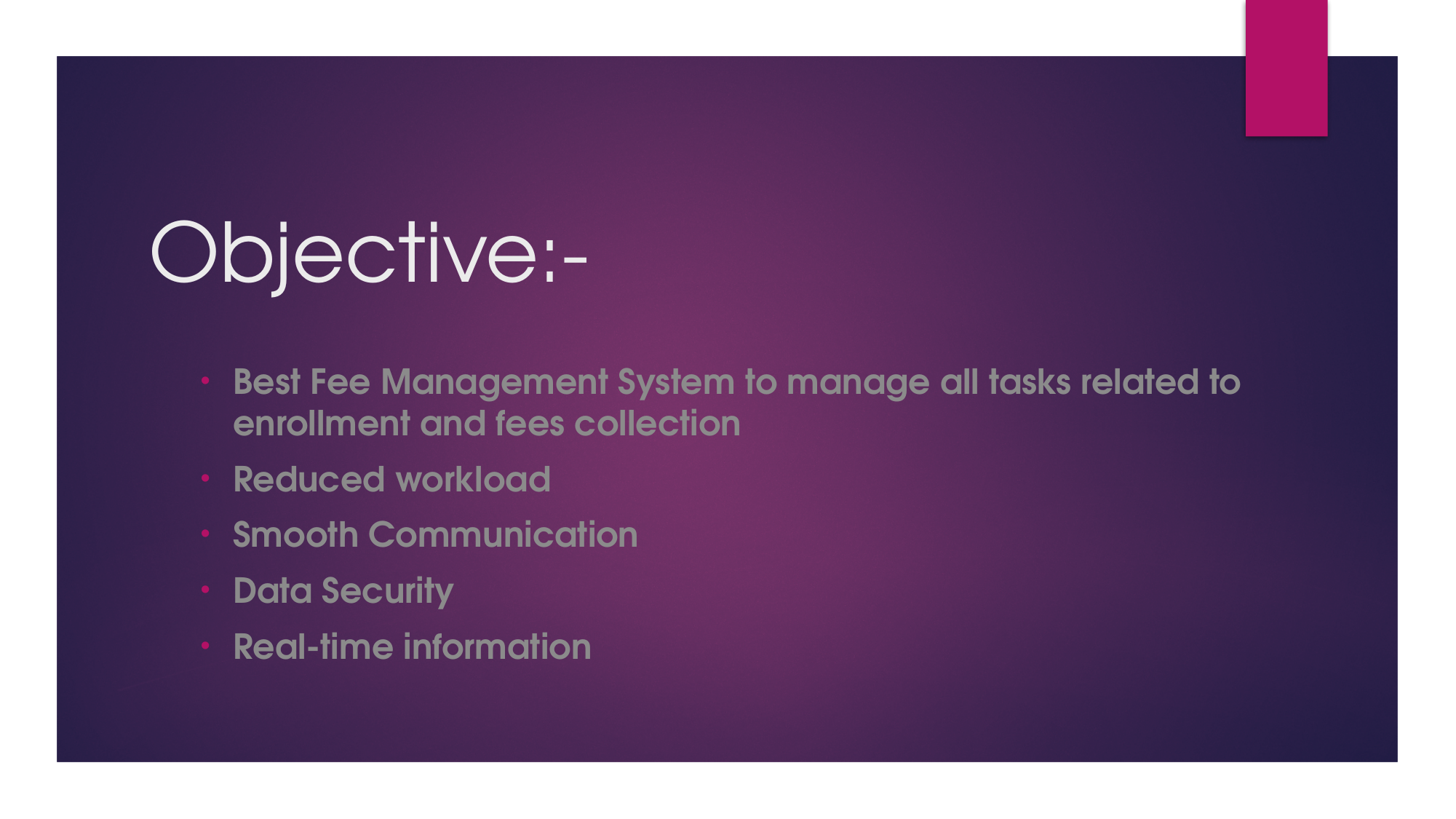

# Objective:-
Best Fee Management System to manage all tasks related to enrollment and fees collection
Reduced workload
Smooth Communication
Data Security
Real-time information